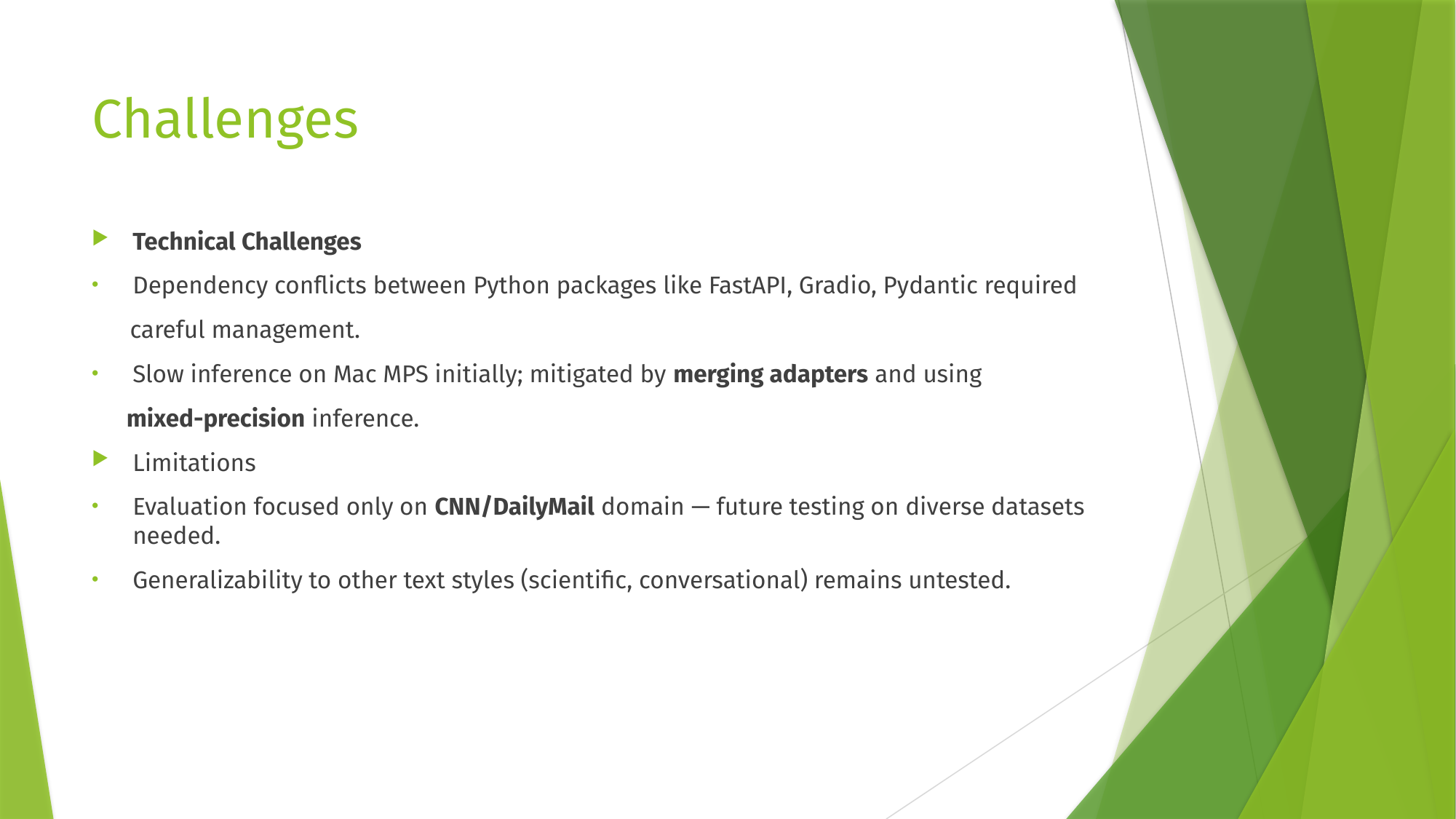

# Challenges
Technical Challenges
Dependency conflicts between Python packages like FastAPI, Gradio, Pydantic required
      careful management.
Slow inference on Mac MPS initially; mitigated by merging adapters and using
      mixed-precision inference.
Limitations
Evaluation focused only on CNN/DailyMail domain — future testing on diverse datasets needed.
Generalizability to other text styles (scientific, conversational) remains untested.